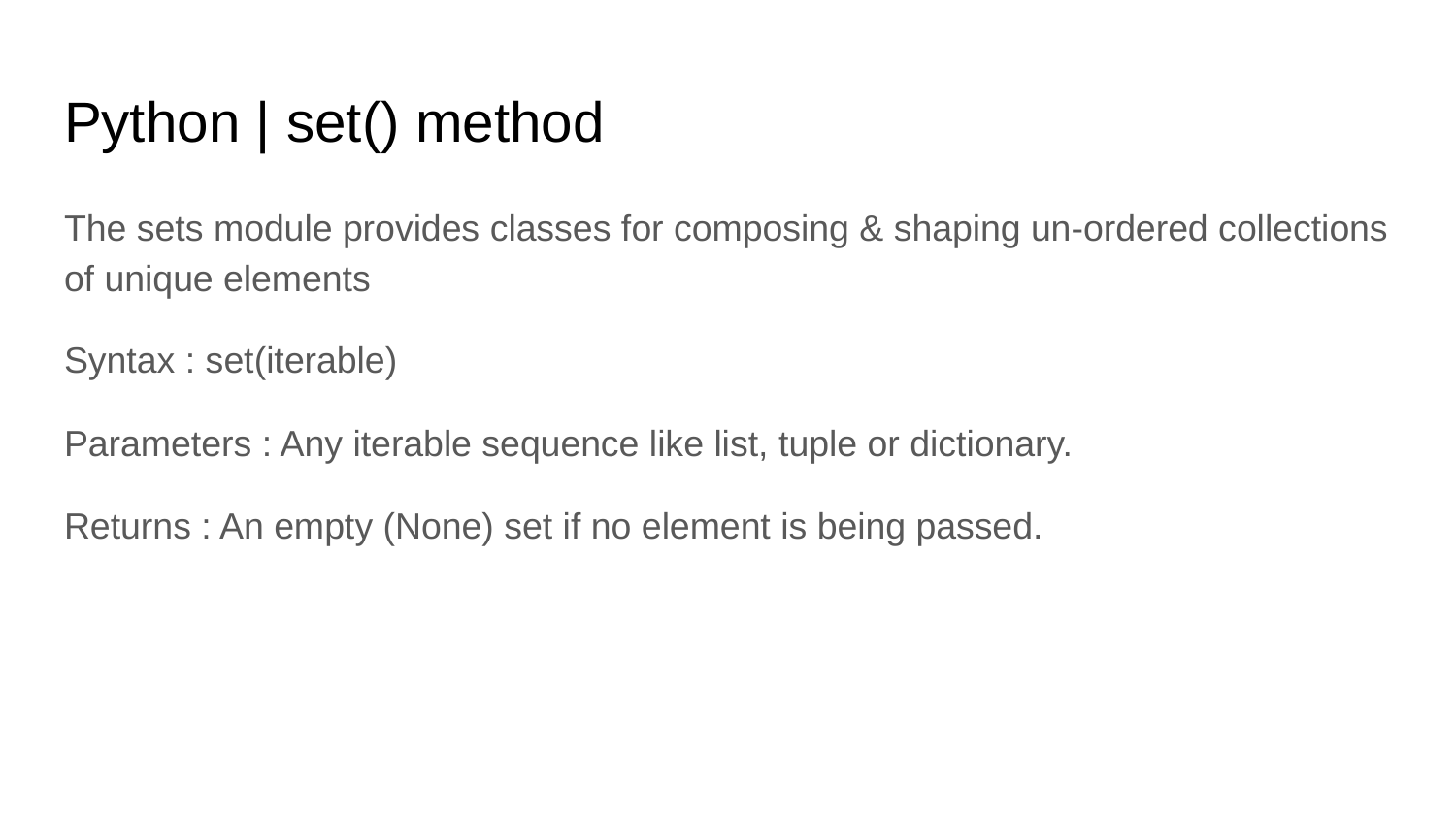

# Python | set() method
The sets module provides classes for composing & shaping un-ordered collections of unique elements
Syntax : set(iterable)
Parameters : Any iterable sequence like list, tuple or dictionary.
Returns : An empty (None) set if no element is being passed.